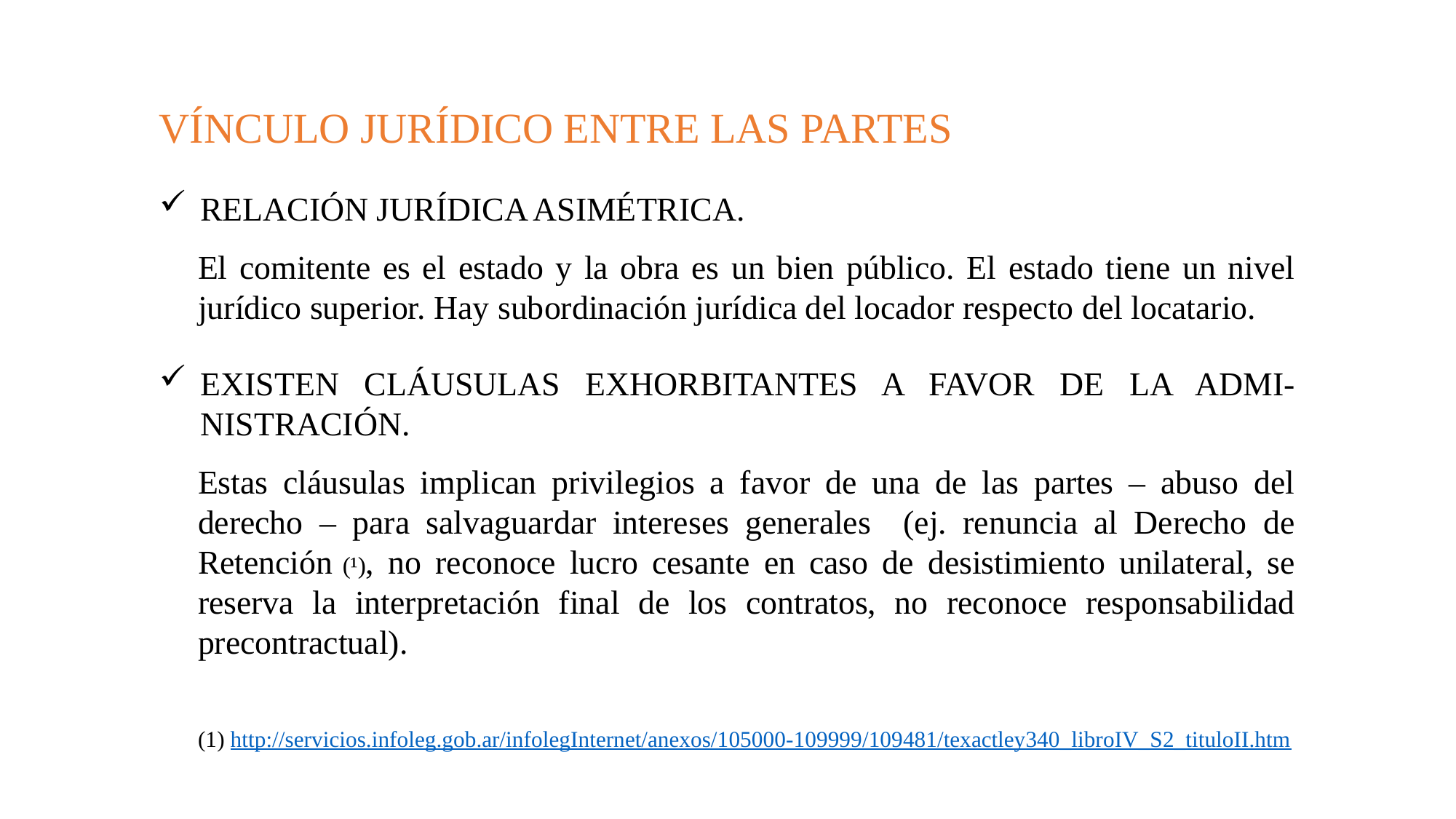

VÍNCULO JURÍDICO ENTRE LAS PARTES

RELACIÓN JURÍDICA ASIMÉTRICA.
El comitente es el estado y la obra es un bien público. El estado tiene un nivel jurídico superior. Hay subordinación jurídica del locador respecto del locatario.
EXISTEN CLÁUSULAS EXHORBITANTES A FAVOR DE LA ADMI-NISTRACIÓN.
Estas cláusulas implican privilegios a favor de una de las partes – abuso del derecho – para salvaguardar intereses generales  (ej. renuncia al Derecho de Retención (¹), no reconoce lucro cesante en caso de desistimiento unilateral, se reserva la interpretación final de los contratos, no reconoce responsabilidad precontractual).

(1) http://servicios.infoleg.gob.ar/infolegInternet/anexos/105000-109999/109481/texactley340_libroIV_S2_tituloII.htm